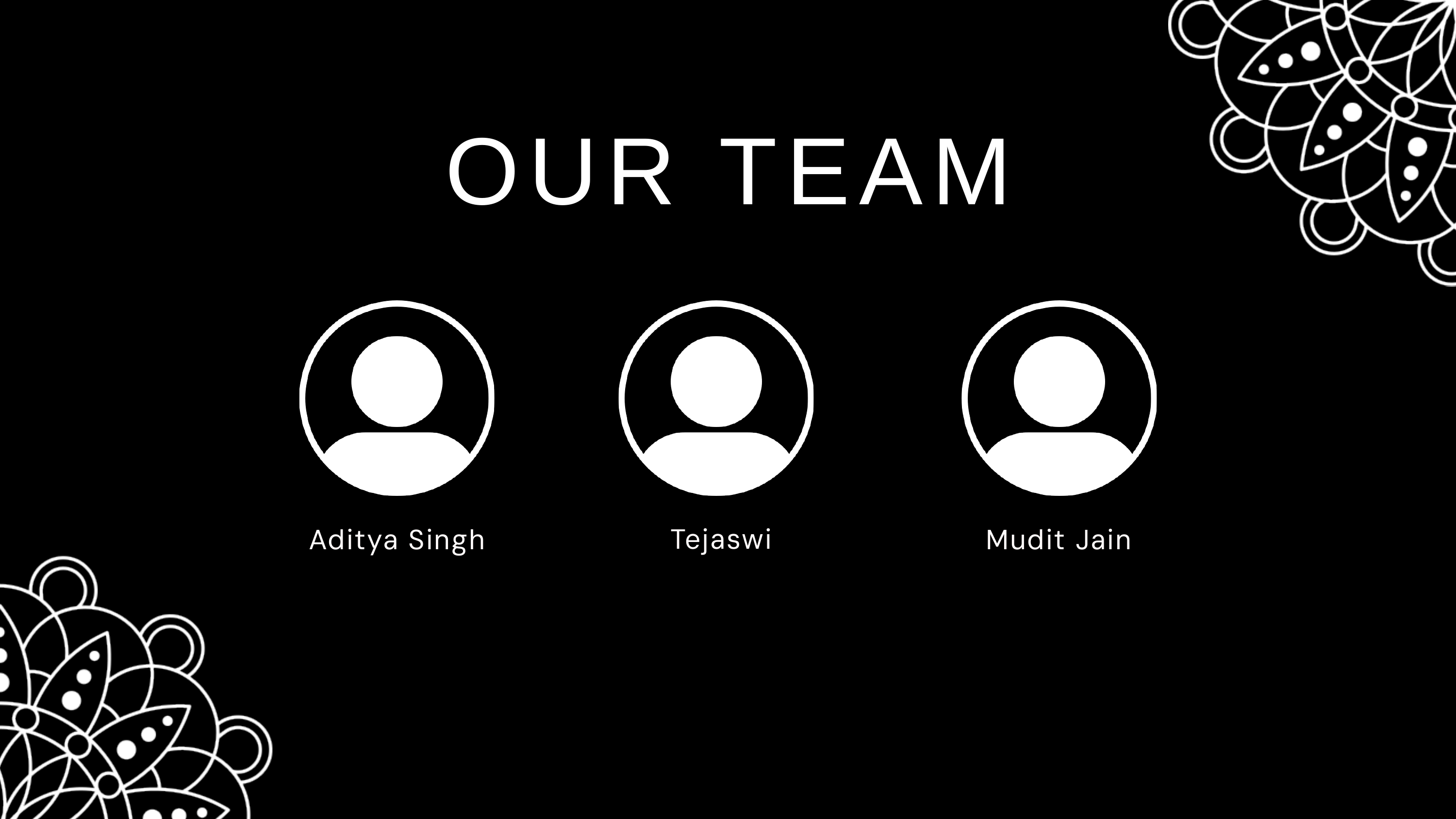

OUR TEAM

Tejaswi
Aditya Singh
Mudit Jain